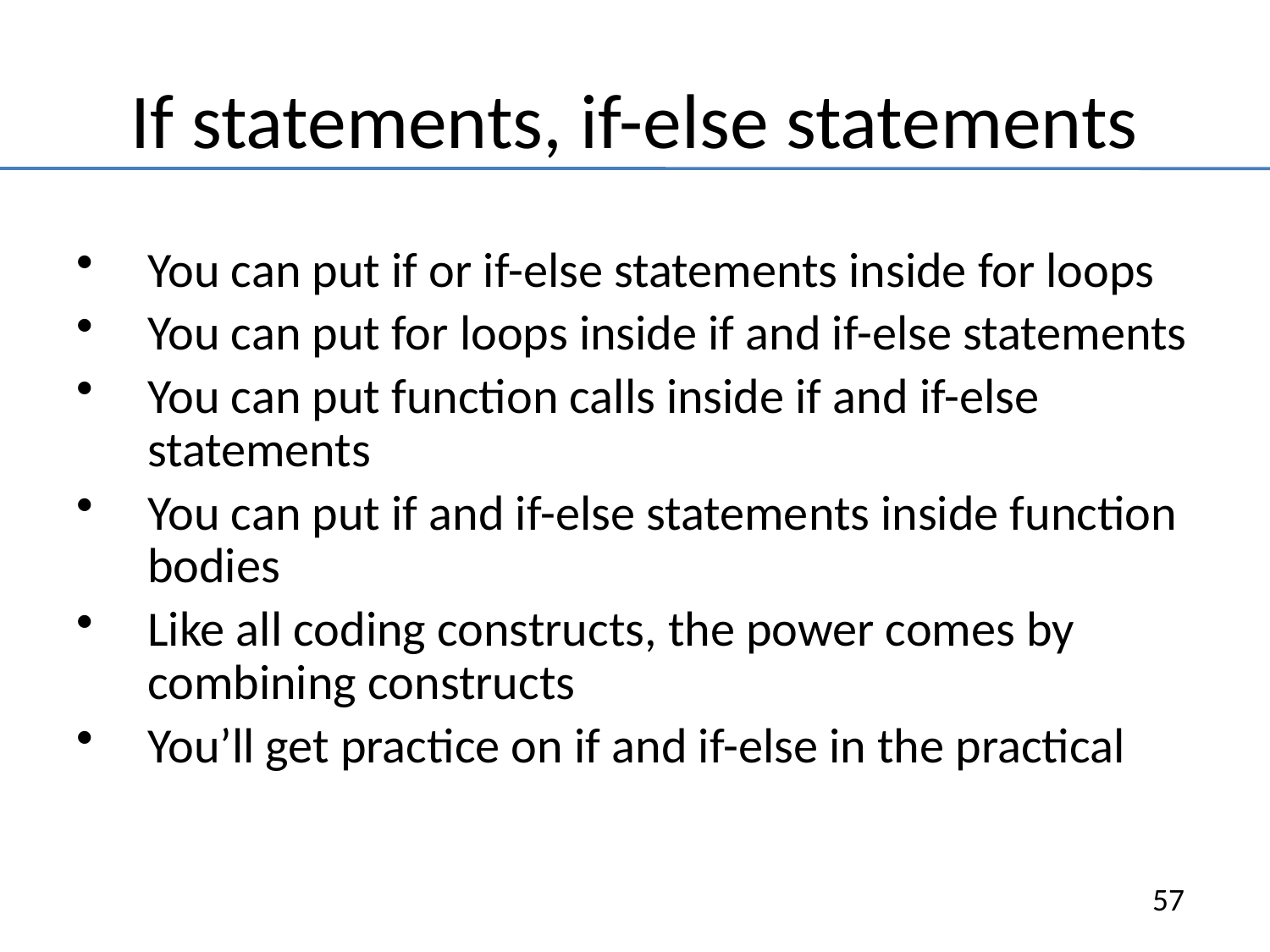

If statements, if-else statements
You can put if or if-else statements inside for loops
You can put for loops inside if and if-else statements
You can put function calls inside if and if-else statements
You can put if and if-else statements inside function bodies
Like all coding constructs, the power comes by combining constructs
You’ll get practice on if and if-else in the practical
57